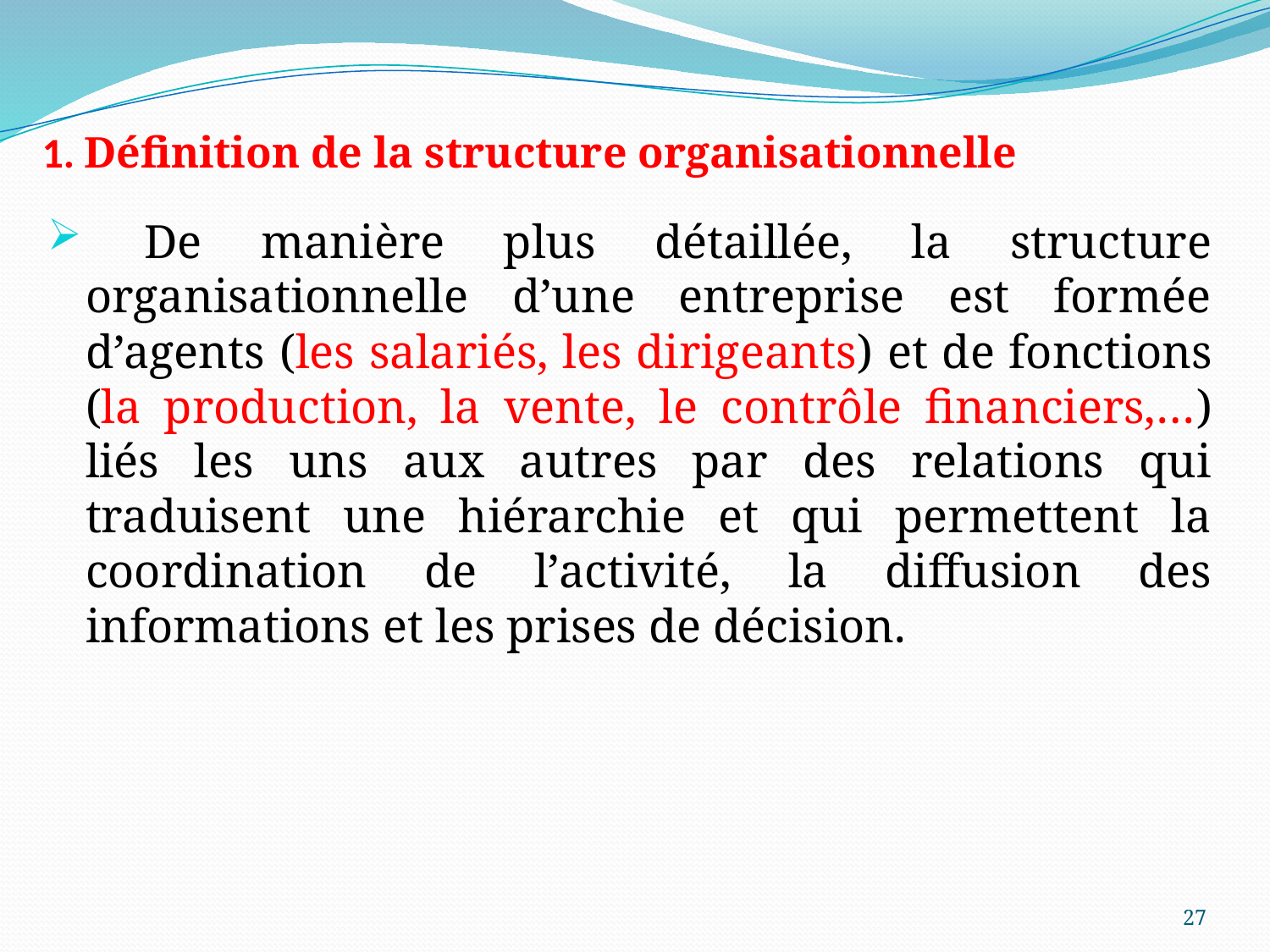

1. Définition de la structure organisationnelle
 De manière plus détaillée, la structure organisationnelle d’une entreprise est formée d’agents (les salariés, les dirigeants) et de fonctions (la production, la vente, le contrôle financiers,…) liés les uns aux autres par des relations qui traduisent une hiérarchie et qui permettent la coordination de l’activité, la diffusion des informations et les prises de décision.

27